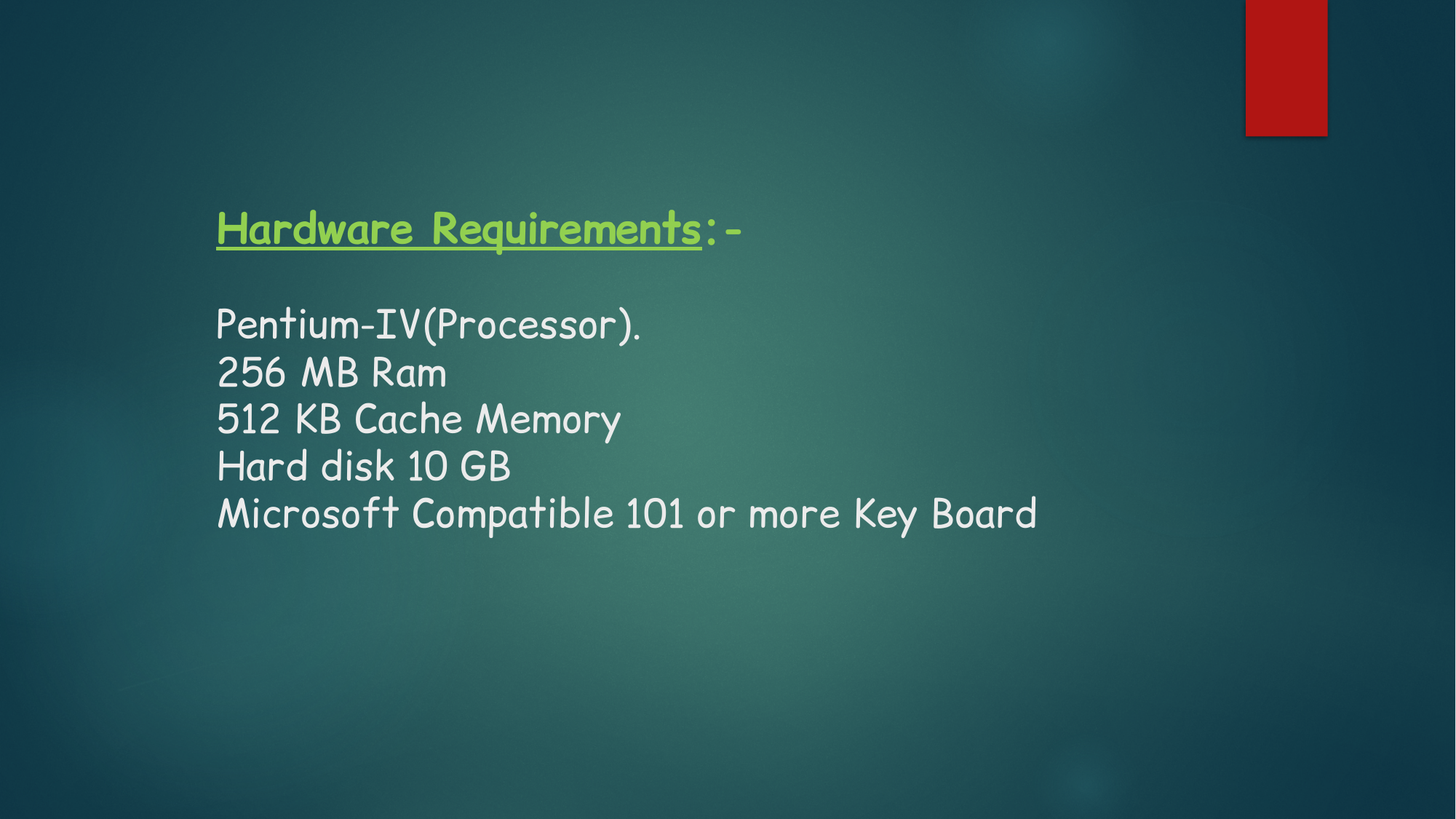

# Hardware Requirements:-   Pentium-IV(Processor). 256 MB Ram 512 KB Cache Memory Hard disk 10 GB Microsoft Compatible 101 or more Key Board